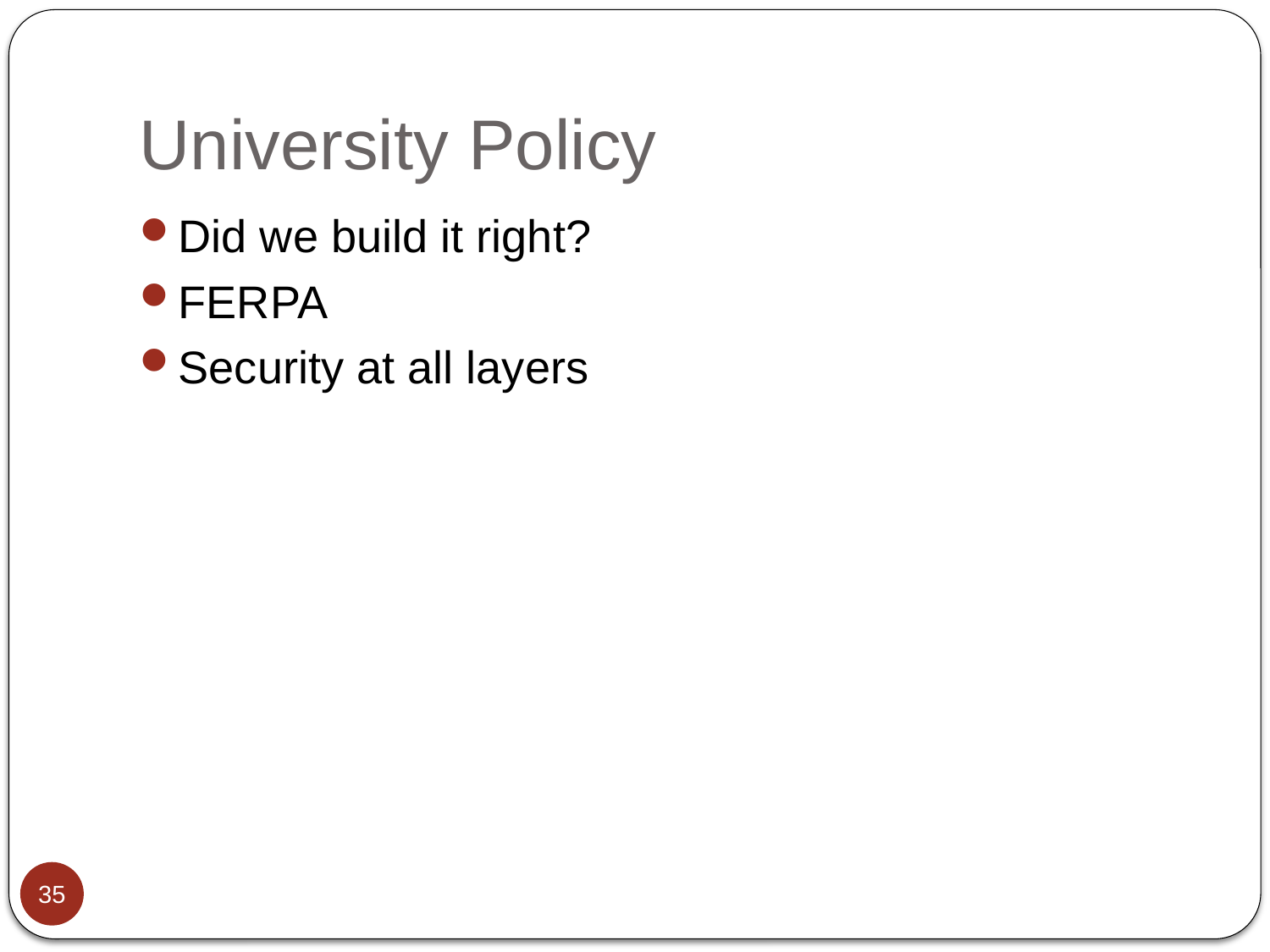

# University Policy
Did we build it right?
FERPA
Security at all layers
35